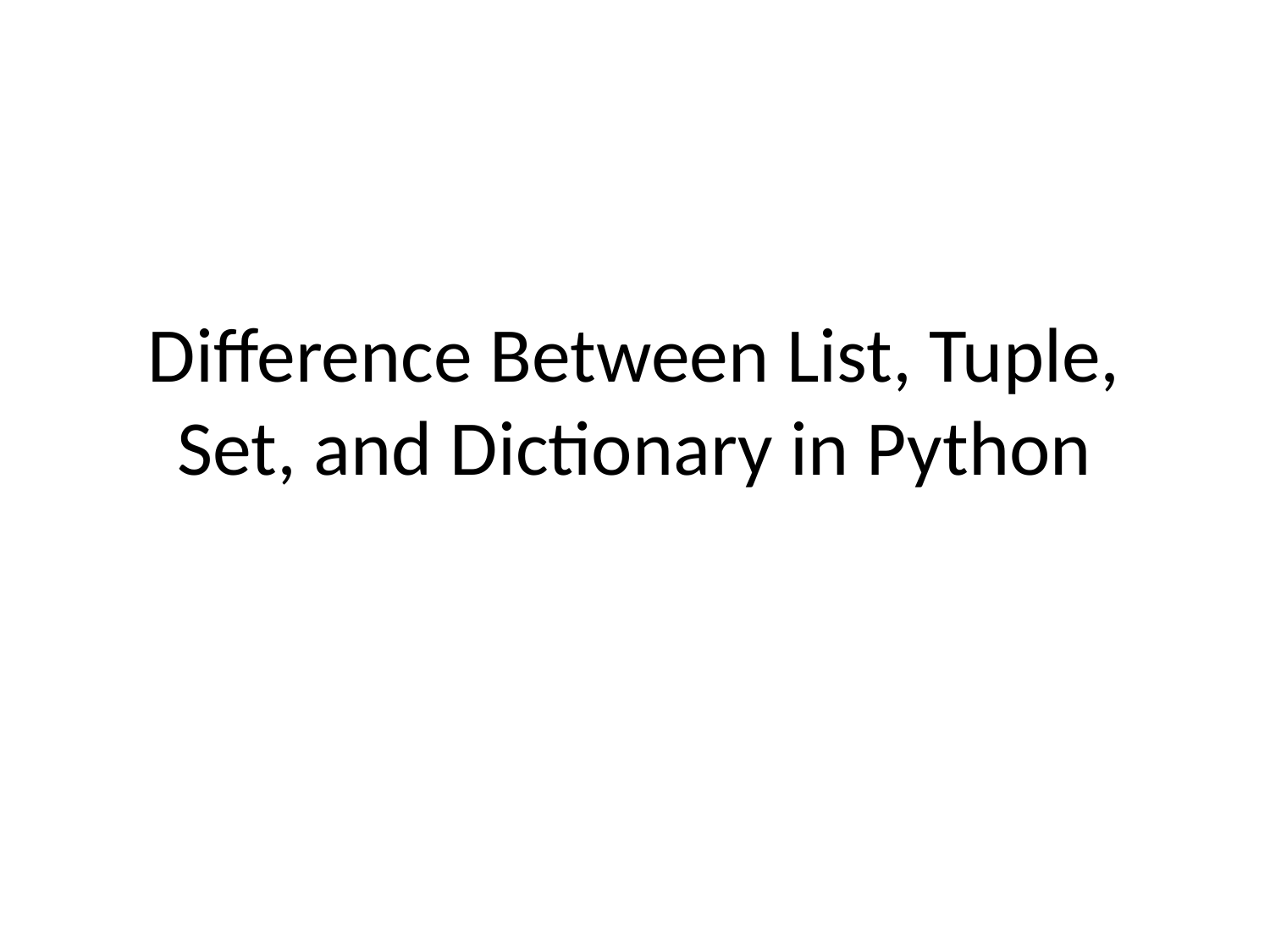

# Difference Between List, Tuple, Set, and Dictionary in Python